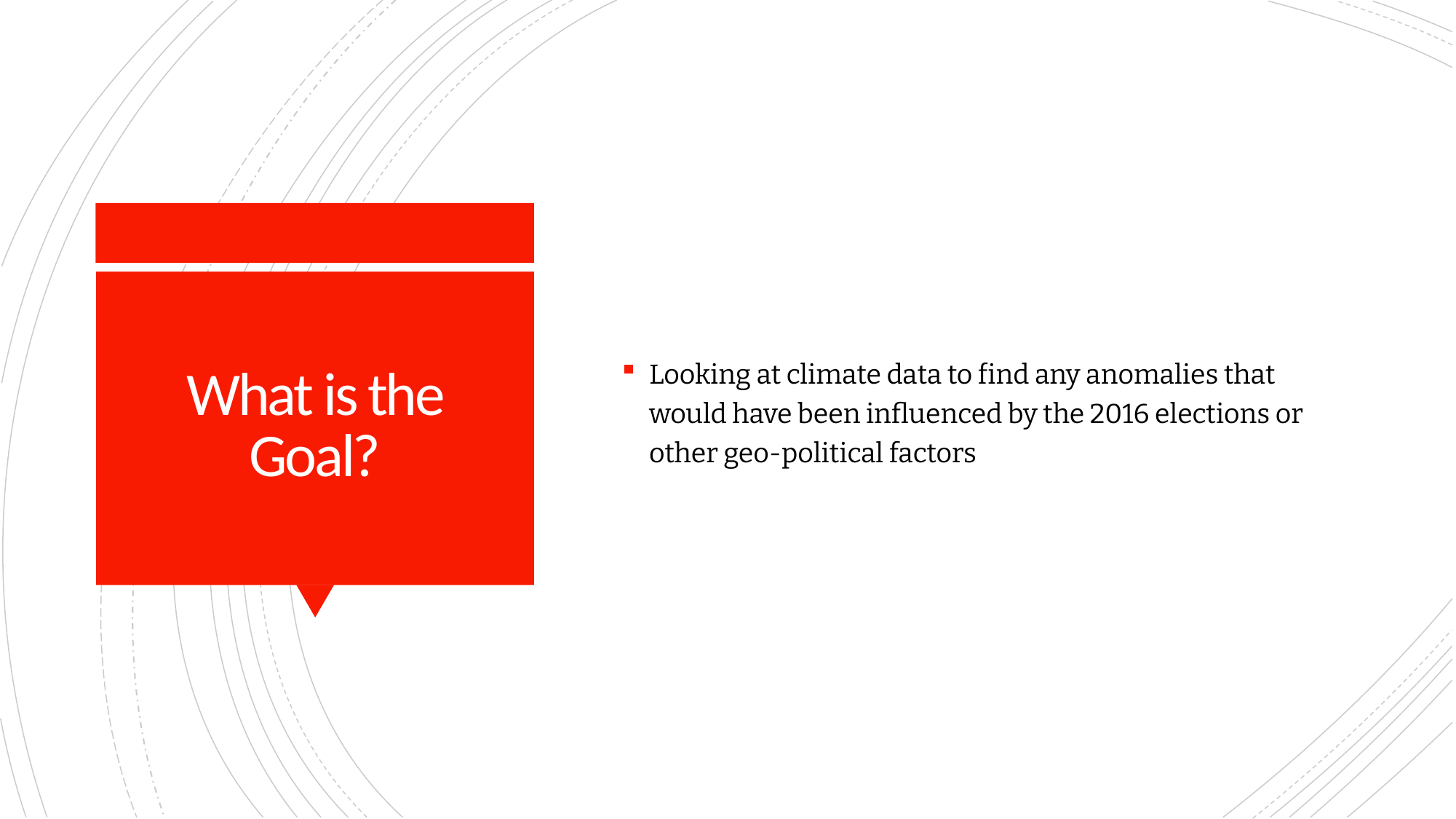

Looking at climate data to find any anomalies that would have been influenced by the 2016 elections or other geo-political factors
# What is the Goal?